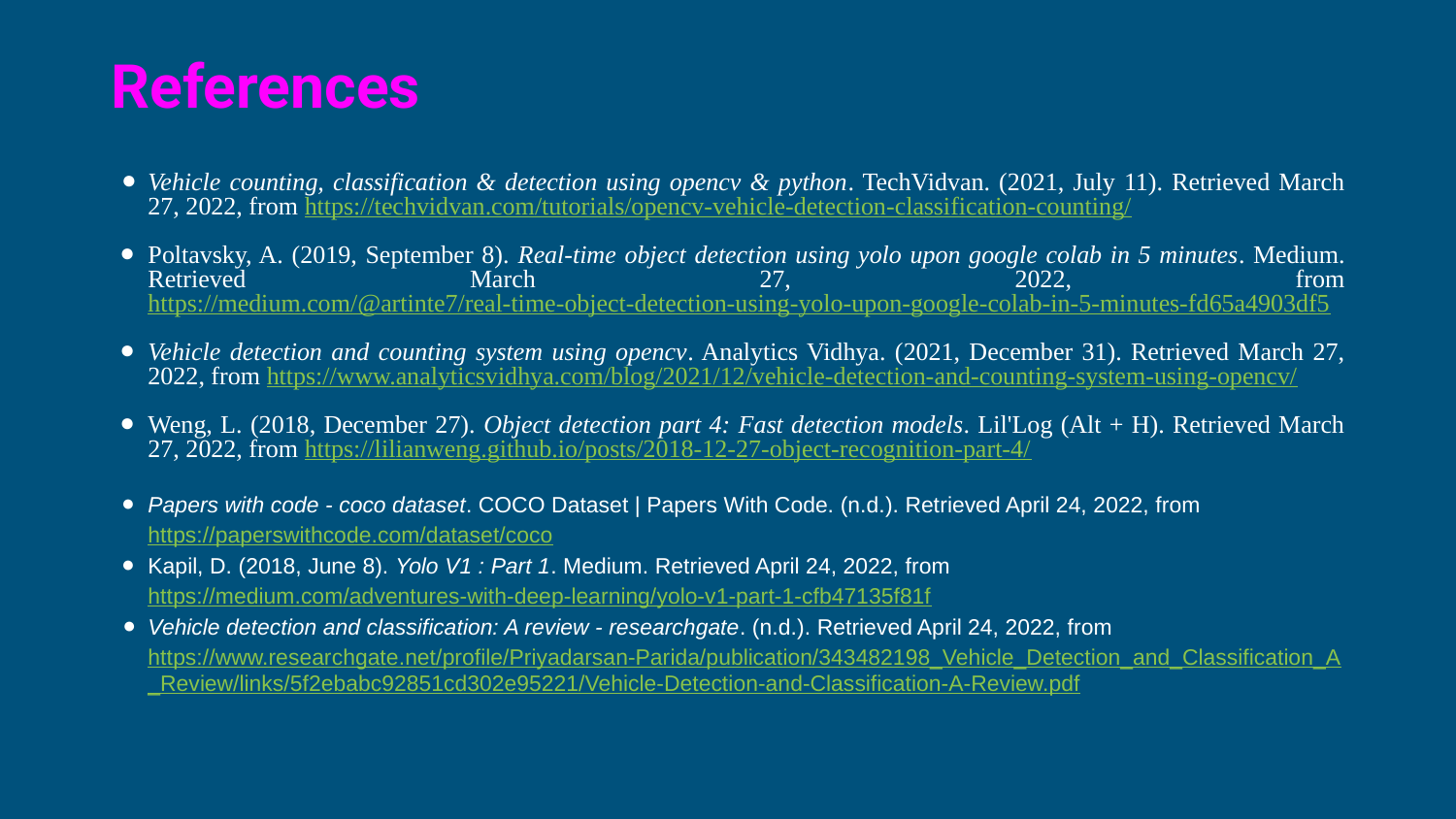

# References
Vehicle counting, classification & detection using opencv & python. TechVidvan. (2021, July 11). Retrieved March 27, 2022, from https://techvidvan.com/tutorials/opencv-vehicle-detection-classification-counting/
Poltavsky, A. (2019, September 8). Real-time object detection using yolo upon google colab in 5 minutes. Medium. Retrieved March 27, 2022, from https://medium.com/@artinte7/real-time-object-detection-using-yolo-upon-google-colab-in-5-minutes-fd65a4903df5
Vehicle detection and counting system using opencv. Analytics Vidhya. (2021, December 31). Retrieved March 27, 2022, from https://www.analyticsvidhya.com/blog/2021/12/vehicle-detection-and-counting-system-using-opencv/
Weng, L. (2018, December 27). Object detection part 4: Fast detection models. Lil'Log (Alt + H). Retrieved March 27, 2022, from https://lilianweng.github.io/posts/2018-12-27-object-recognition-part-4/
Papers with code - coco dataset. COCO Dataset | Papers With Code. (n.d.). Retrieved April 24, 2022, from https://paperswithcode.com/dataset/coco
Kapil, D. (2018, June 8). Yolo V1 : Part 1. Medium. Retrieved April 24, 2022, from https://medium.com/adventures-with-deep-learning/yolo-v1-part-1-cfb47135f81f
Vehicle detection and classification: A review - researchgate. (n.d.). Retrieved April 24, 2022, from https://www.researchgate.net/profile/Priyadarsan-Parida/publication/343482198_Vehicle_Detection_and_Classification_A_Review/links/5f2ebabc92851cd302e95221/Vehicle-Detection-and-Classification-A-Review.pdf